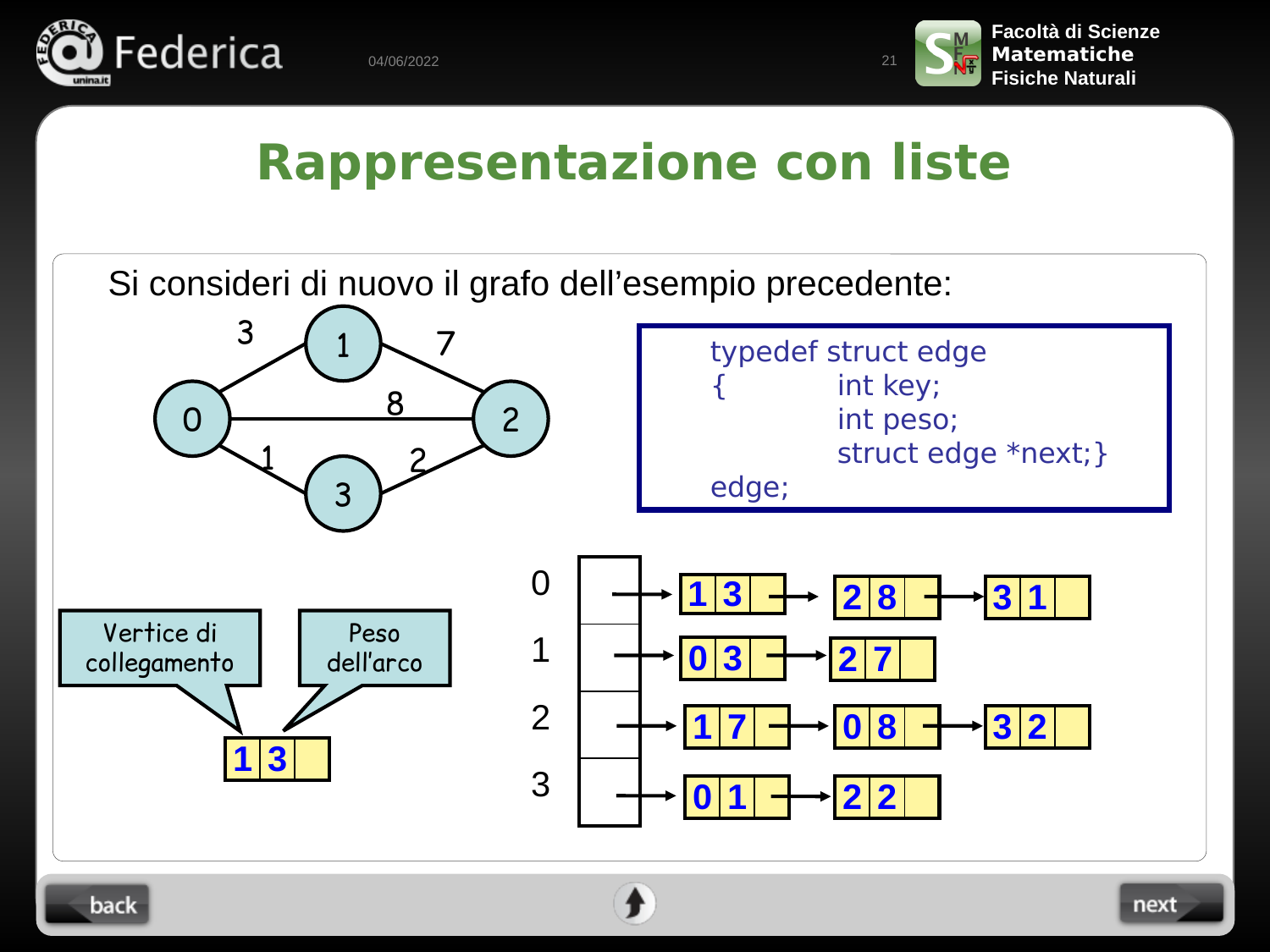

21
04/06/2022
# Rappresentazione con liste

Si consideri di nuovo il grafo dell’esempio precedente:
1
3
7
8
0
2
1
2
3
typedef struct edge
{ 	int key;
	int peso;
	struct edge *next;} edge;
| 0 |  |
| --- | --- |
| 1 |  |
| 2 |  |
| 3 |  |
| 1 | 3 |  |
| --- | --- | --- |
| 2 | 8 |  |
| --- | --- | --- |
| 3 | 1 |  |
| --- | --- | --- |

Vertice di collegamento
Peso dell’arco
| 0 | 3 |  |
| --- | --- | --- |
| 2 | 7 |  |
| --- | --- | --- |

| 1 | 7 |  |
| --- | --- | --- |
| 0 | 8 |  |
| --- | --- | --- |
| 3 | 2 |  |
| --- | --- | --- |

| 1 | 3 |  |
| --- | --- | --- |
| 0 | 1 |  |
| --- | --- | --- |
| 2 | 2 |  |
| --- | --- | --- |